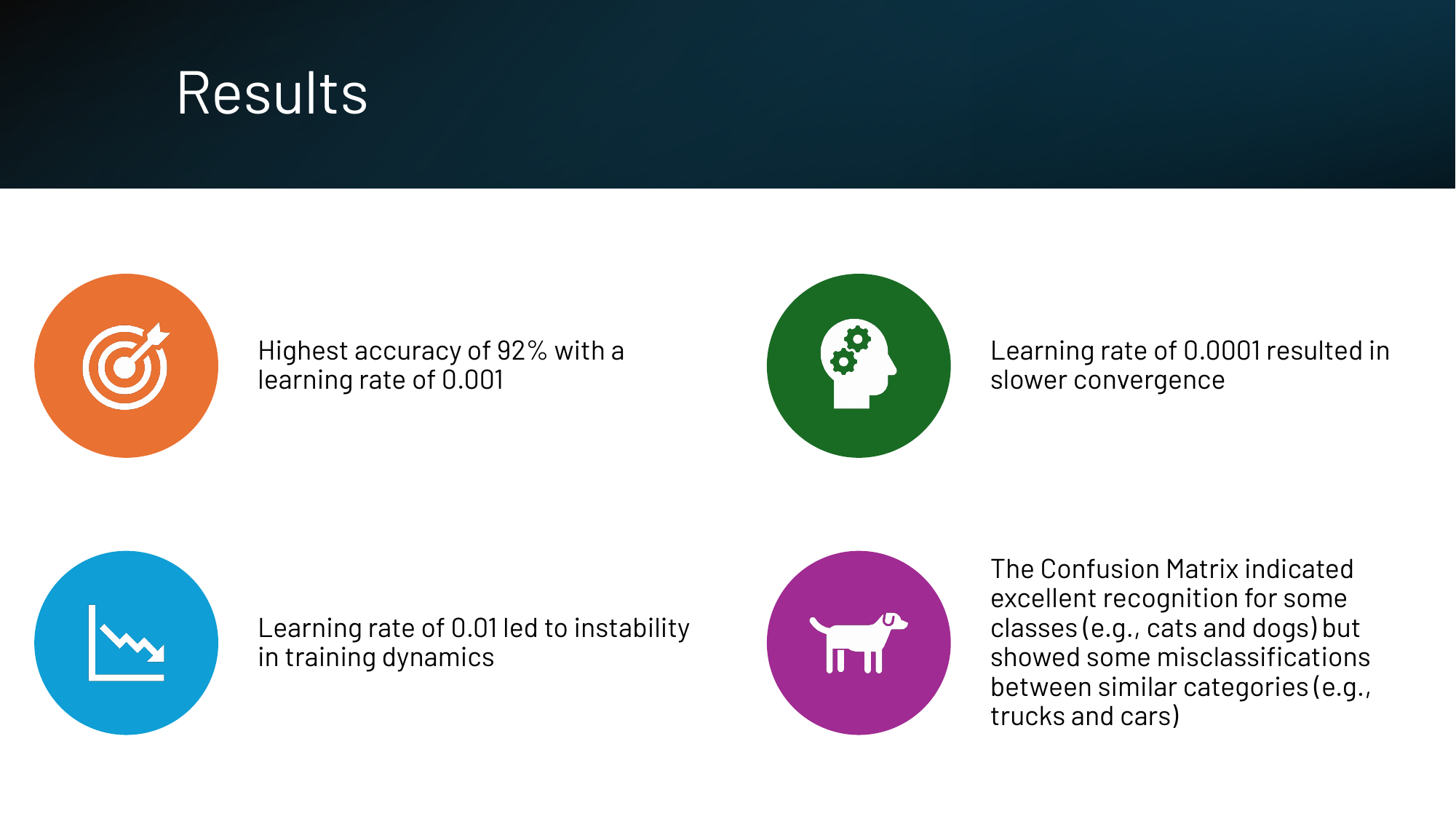

# Results
Highest accuracy of 92% with a learning rate of 0.001
Learning rate of 0.0001 resulted in slower convergence
Learning rate of 0.01 led to instability in training dynamics
The Confusion Matrix indicated excellent recognition for some classes (e.g., cats and dogs) but showed some misclassifications between similar categories (e.g., trucks and cars)